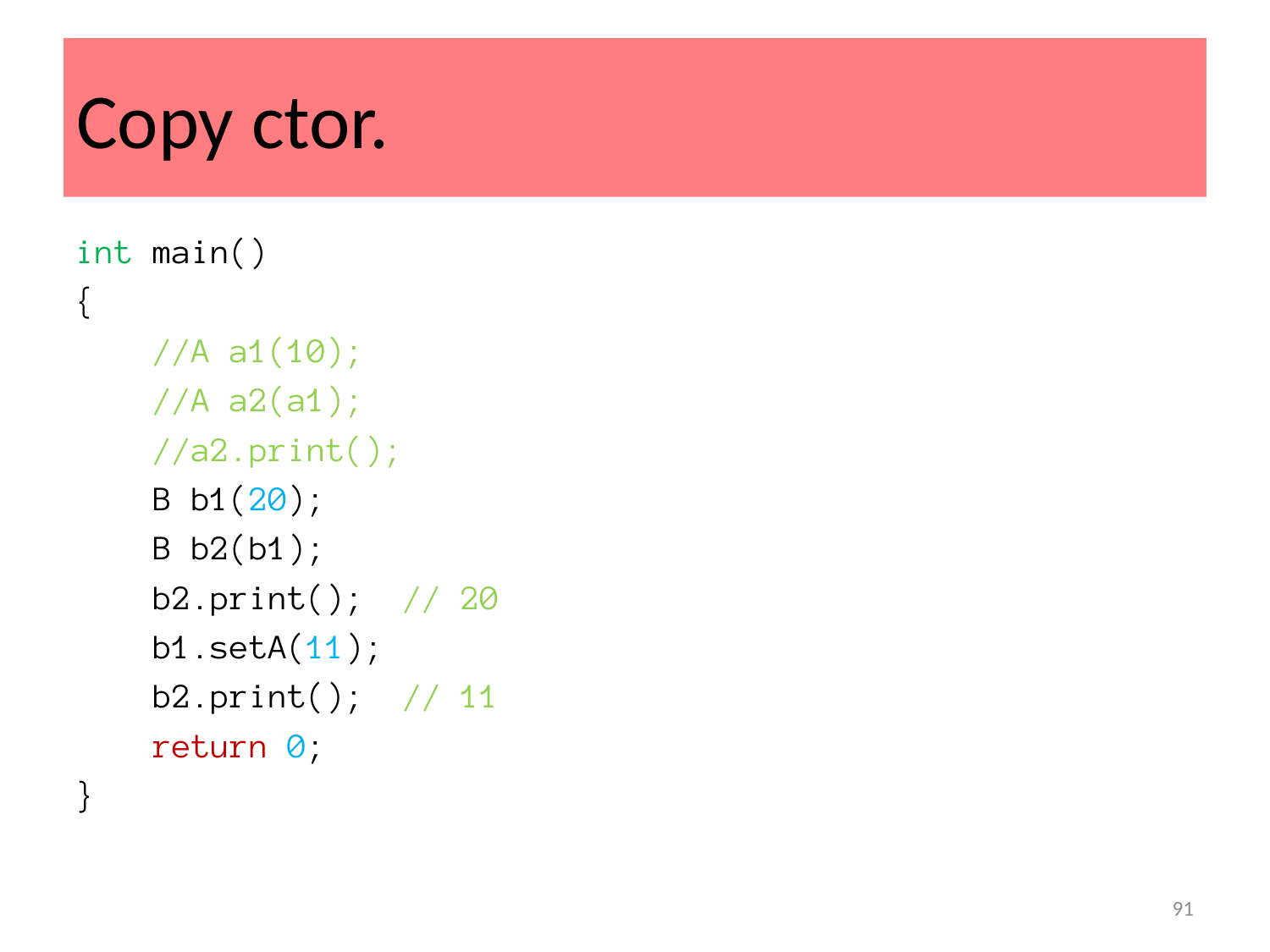

# Copy ctor.
int main()
{
    //A a1(10);
    //A a2(a1);
    //a2.print();
    B b1(20);
    B b2(b1);
    b2.print();  // 20
    b1.setA(11);
    b2.print();  // 11
    return 0;
}
91